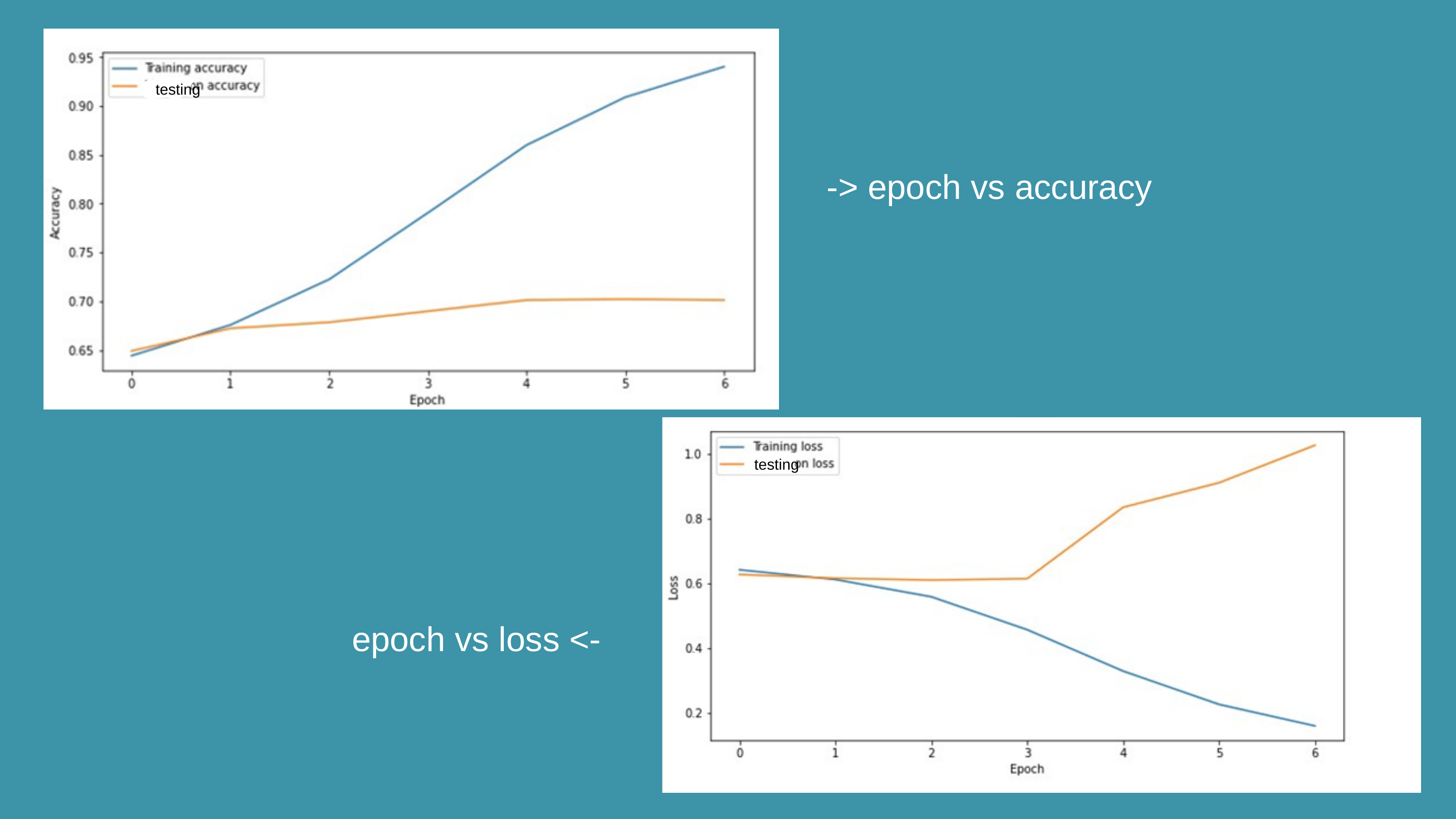

testing

-> epoch vs accuracy

testing
epoch vs loss <-